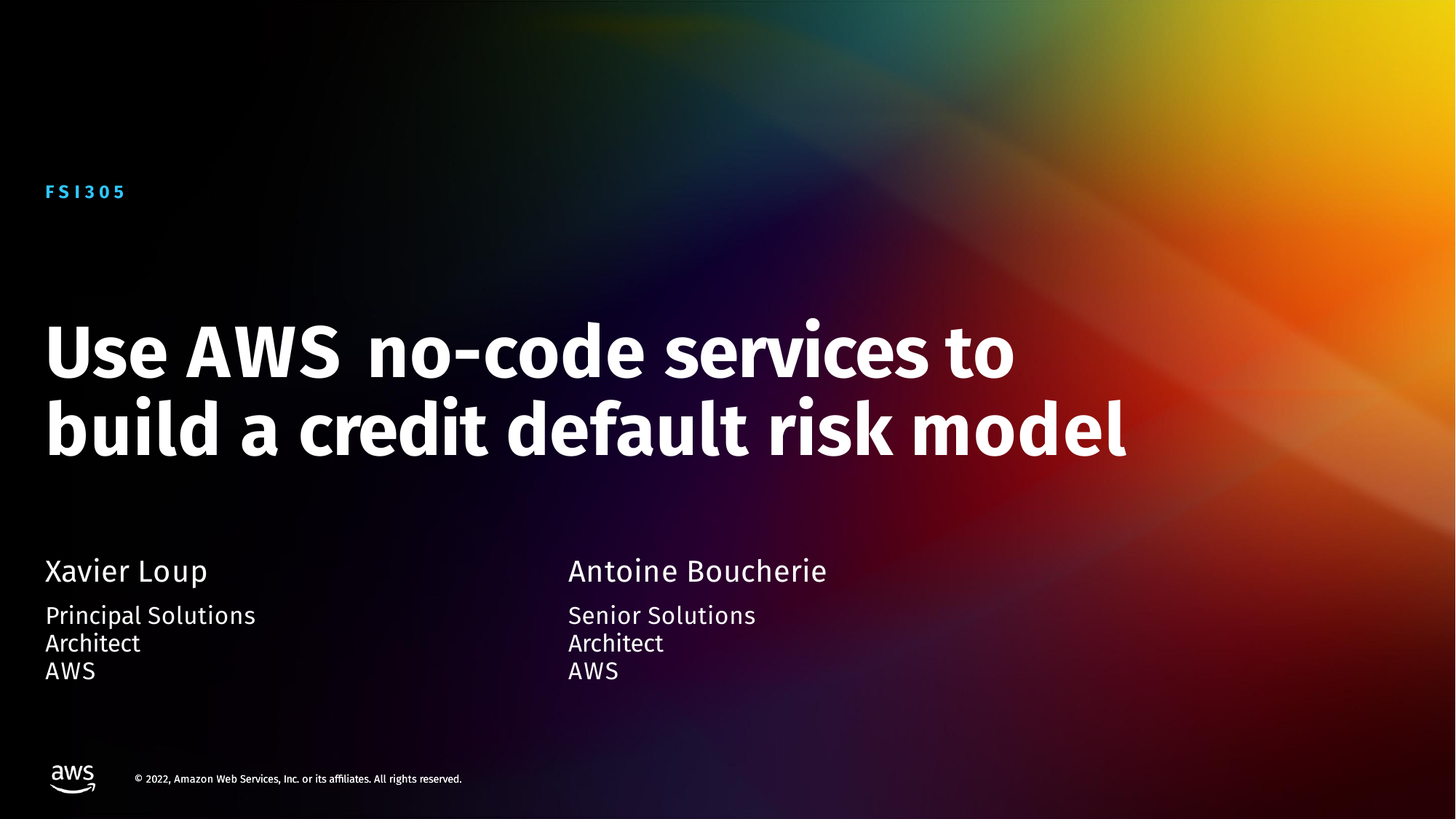

F S I 3 0 5
# Use AWS no-code services to  build a credit default risk model
Xavier Loup
Principal Solutions Architect
AWS
Antoine Boucherie
Senior Solutions Architect
AWS
© 2022, Amazon Web Services, Inc. or its affiliates. All rights reserved.
© 2022, Amazon Web Services, Inc. or its affiliates. All rights reserved.